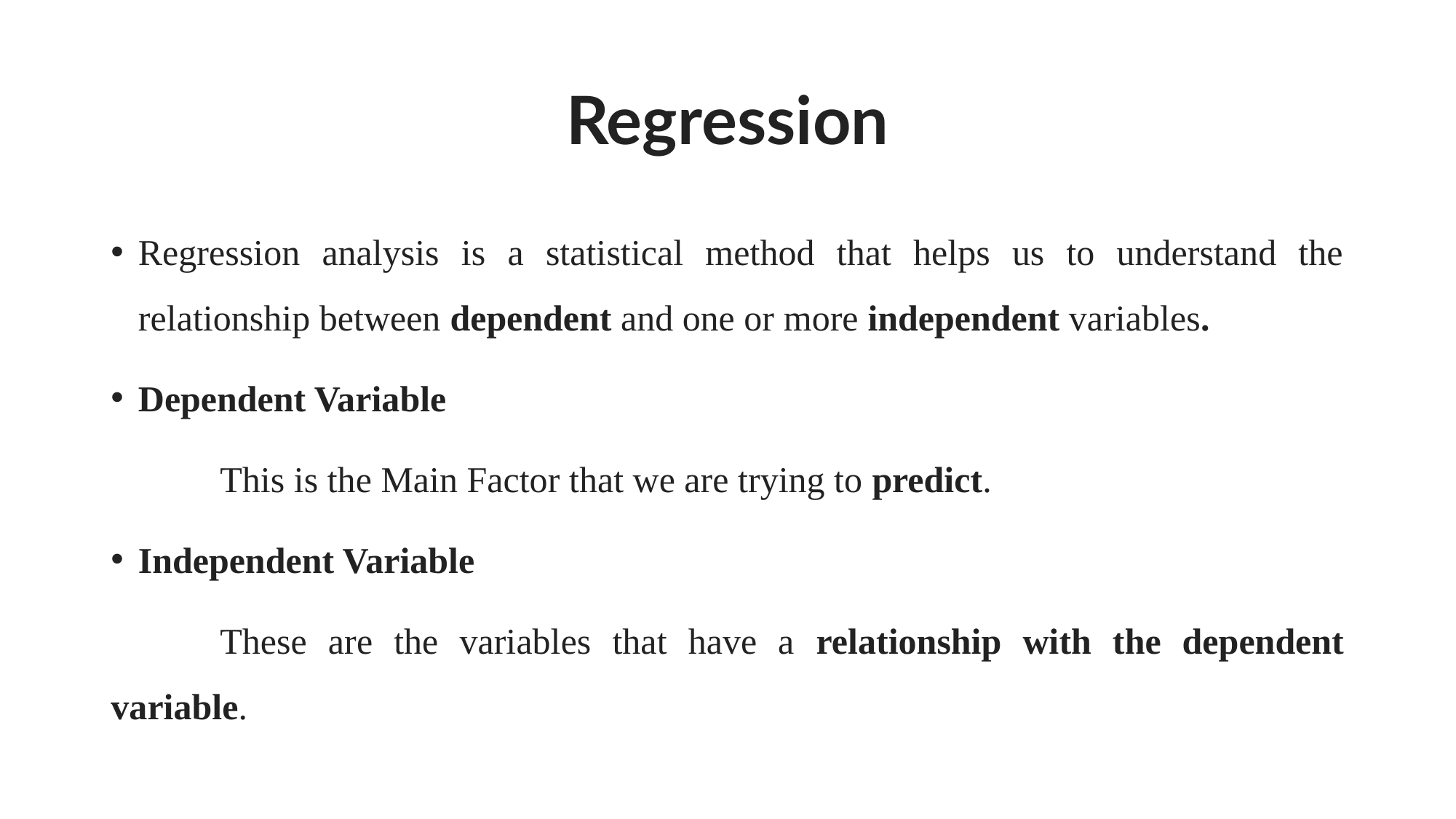

# Regression
Regression analysis is a statistical method that helps us to understand the relationship between dependent and one or more independent variables.
Dependent Variable
	This is the Main Factor that we are trying to predict.
Independent Variable
	These are the variables that have a relationship with the dependent variable.